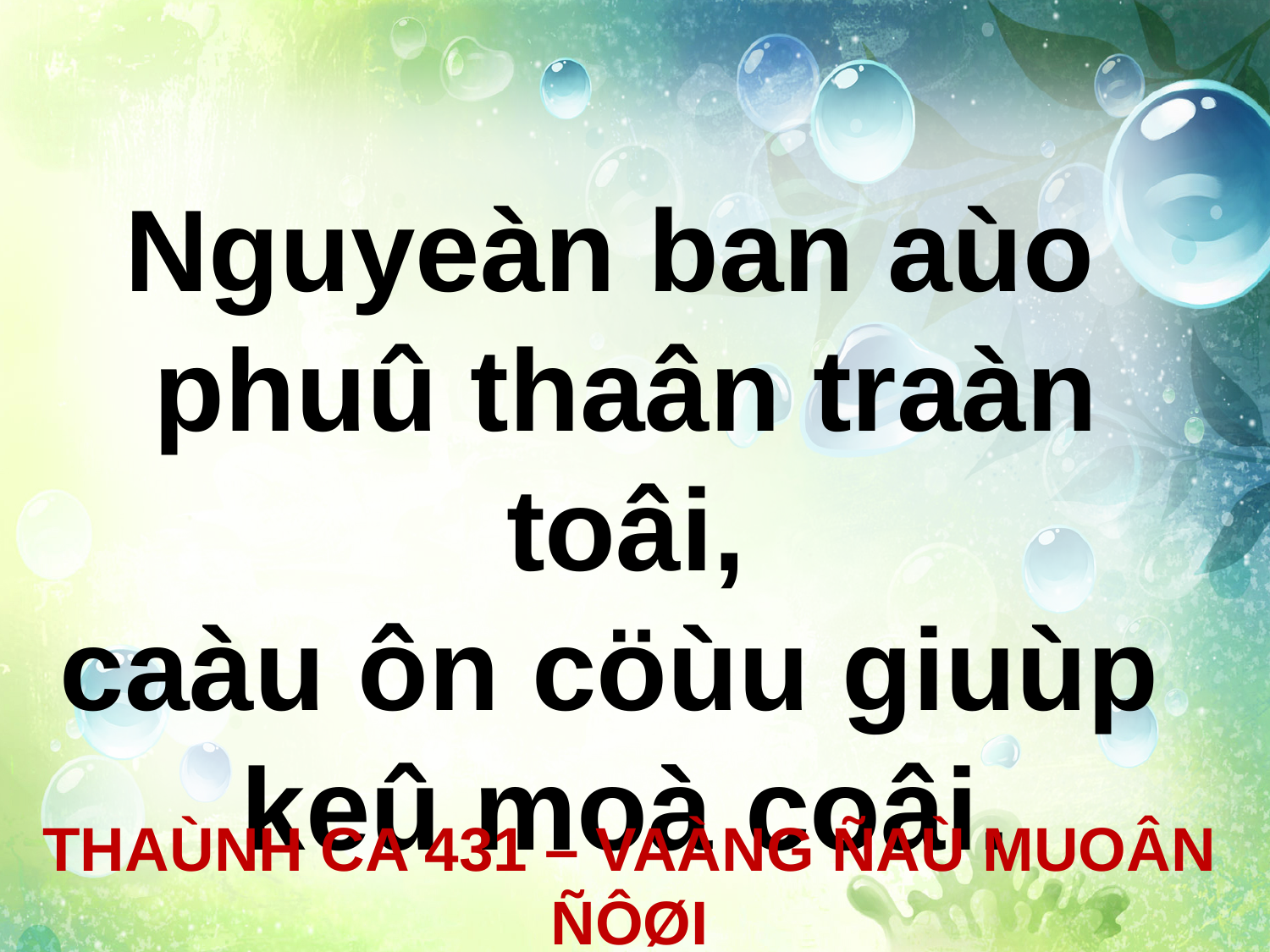

Nguyeàn ban aùo
phuû thaân traàn toâi,
caàu ôn cöùu giuùp
keû moà coâi.
THAÙNH CA 431 – VAÀNG ÑAÙ MUOÂN ÑÔØI